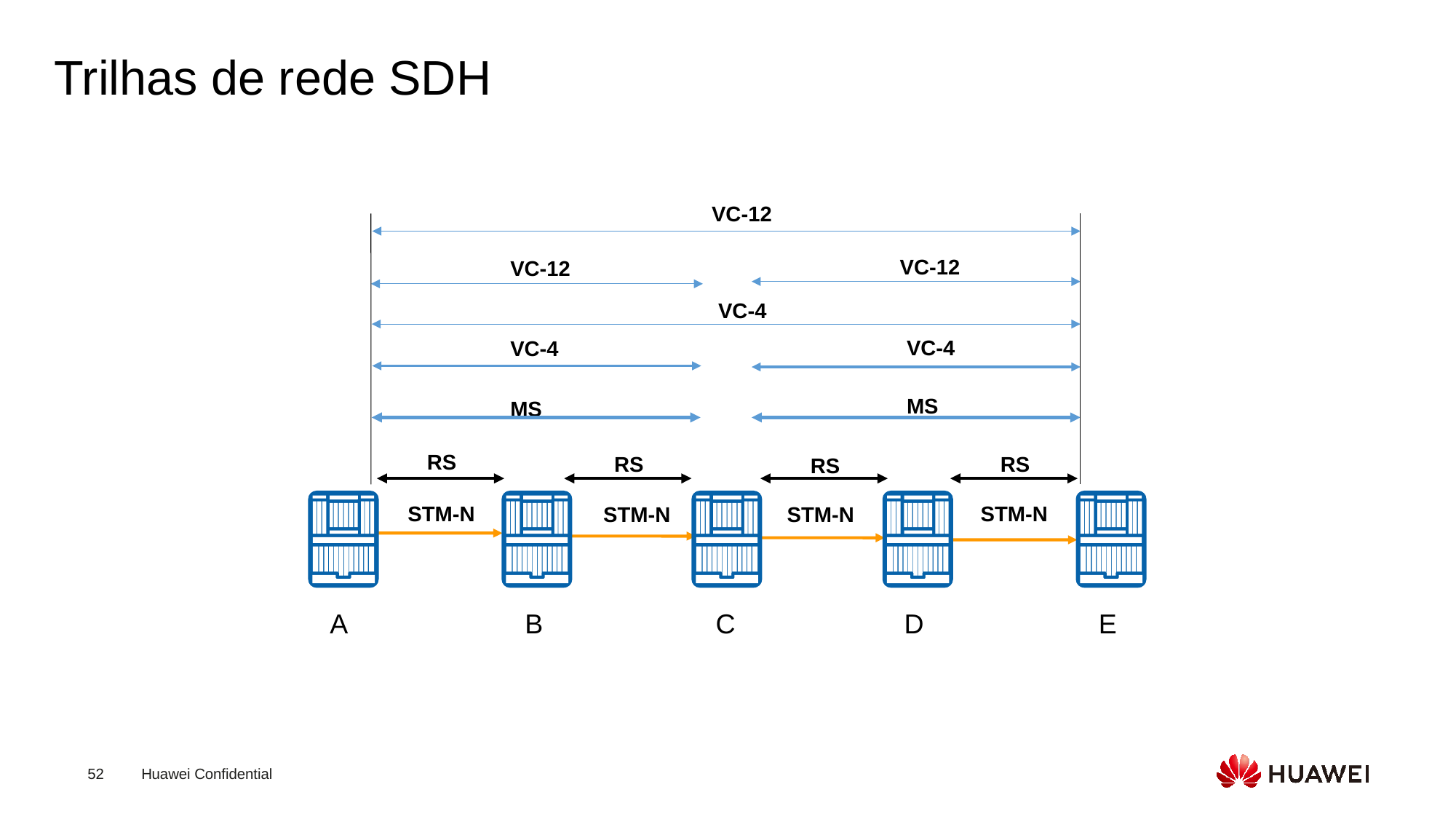

# Trilhas de rede SDH
VC-12
VC-12
VC-12
VC-4
VC-4
VC-4
MS
MS
RS
RS
RS
RS

STM-N
STM-N
STM-N
STM-N

A
B
C
D
E